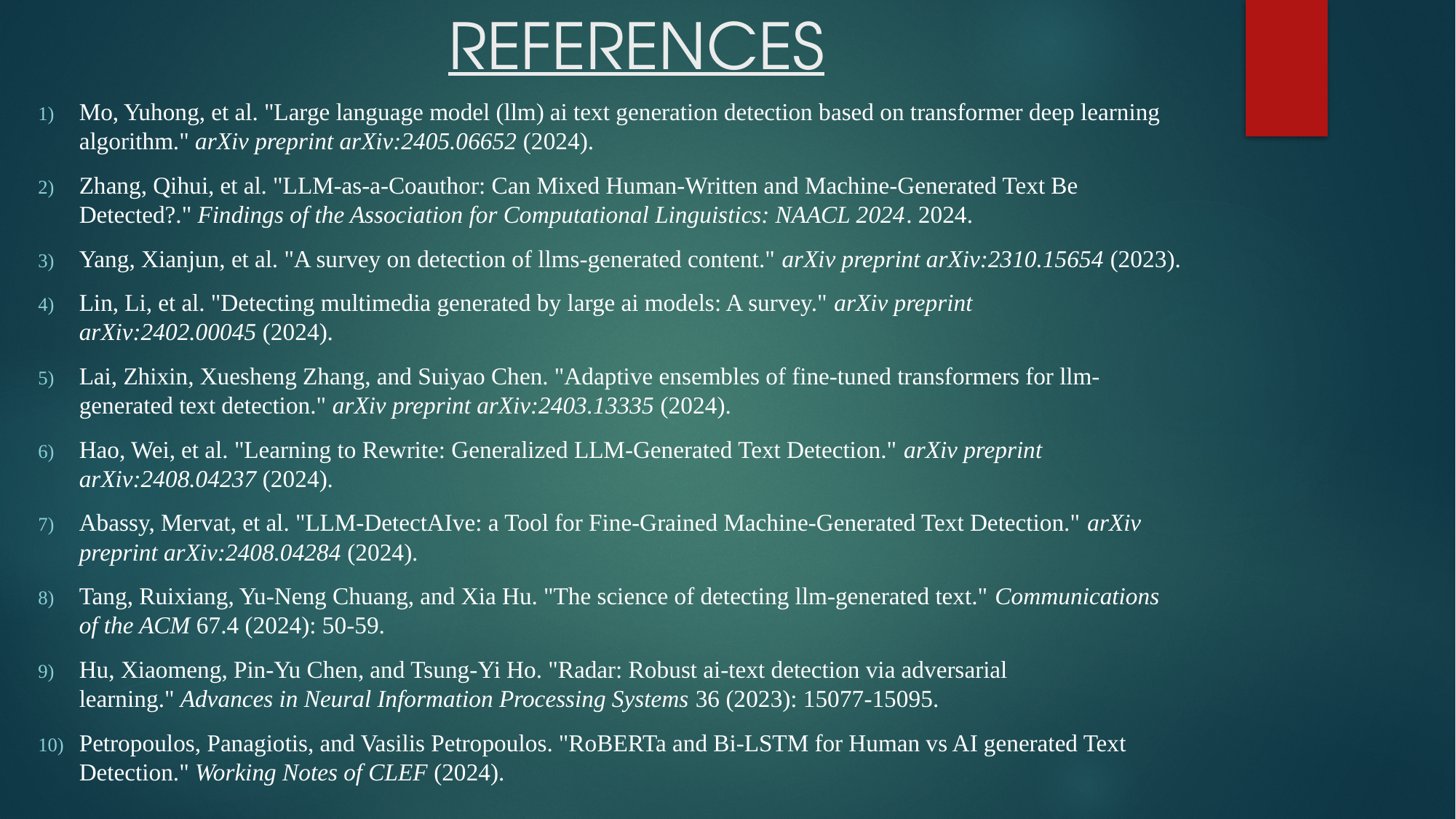

# REFERENCES
Mo, Yuhong, et al. "Large language model (llm) ai text generation detection based on transformer deep learning algorithm." arXiv preprint arXiv:2405.06652 (2024).
Zhang, Qihui, et al. "LLM-as-a-Coauthor: Can Mixed Human-Written and Machine-Generated Text Be Detected?." Findings of the Association for Computational Linguistics: NAACL 2024. 2024.
Yang, Xianjun, et al. "A survey on detection of llms-generated content." arXiv preprint arXiv:2310.15654 (2023).
Lin, Li, et al. "Detecting multimedia generated by large ai models: A survey." arXiv preprint arXiv:2402.00045 (2024).
Lai, Zhixin, Xuesheng Zhang, and Suiyao Chen. "Adaptive ensembles of fine-tuned transformers for llm-generated text detection." arXiv preprint arXiv:2403.13335 (2024).
Hao, Wei, et al. "Learning to Rewrite: Generalized LLM-Generated Text Detection." arXiv preprint arXiv:2408.04237 (2024).
Abassy, Mervat, et al. "LLM-DetectAIve: a Tool for Fine-Grained Machine-Generated Text Detection." arXiv preprint arXiv:2408.04284 (2024).
Tang, Ruixiang, Yu-Neng Chuang, and Xia Hu. "The science of detecting llm-generated text." Communications of the ACM 67.4 (2024): 50-59.
Hu, Xiaomeng, Pin-Yu Chen, and Tsung-Yi Ho. "Radar: Robust ai-text detection via adversarial learning." Advances in Neural Information Processing Systems 36 (2023): 15077-15095.
Petropoulos, Panagiotis, and Vasilis Petropoulos. "RoBERTa and Bi-LSTM for Human vs AI generated Text Detection." Working Notes of CLEF (2024).